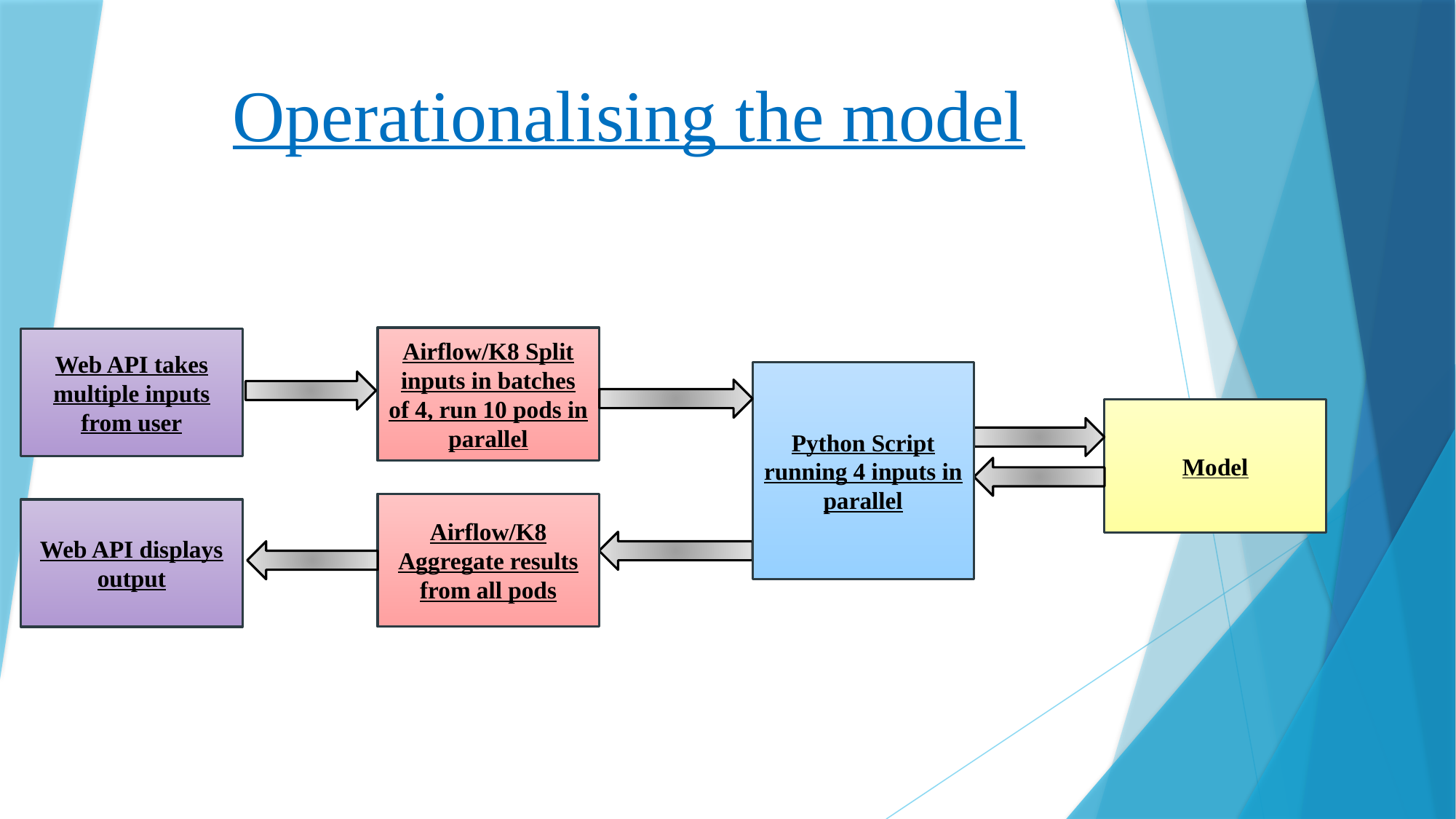

# Operationalising the model
Airflow/K8 Split inputs in batches of 4, run 10 pods in parallel
Web API takes multiple inputs from user
Python Script running 4 inputs in parallel

Model

Airflow/K8 Aggregate results from all pods
Web API displays output